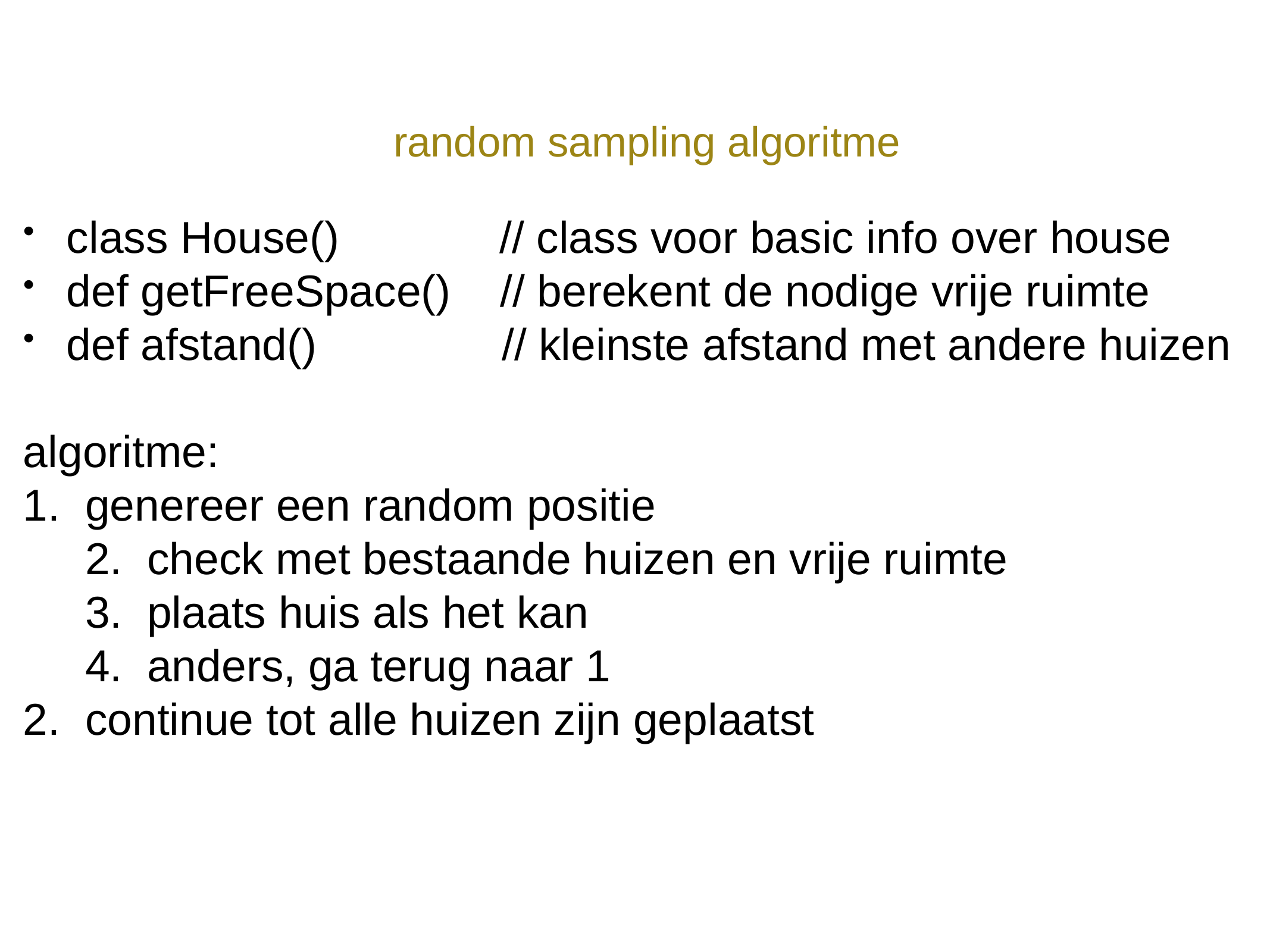

random sampling algoritme
class House()             // class voor basic info over house
def getFreeSpace()    // berekent de nodige vrije ruimte
def afstand()               // kleinste afstand met andere huizen

algoritme:
genereer een random positie
check met bestaande huizen en vrije ruimte
plaats huis als het kan
anders, ga terug naar 1
continue tot alle huizen zijn geplaatst